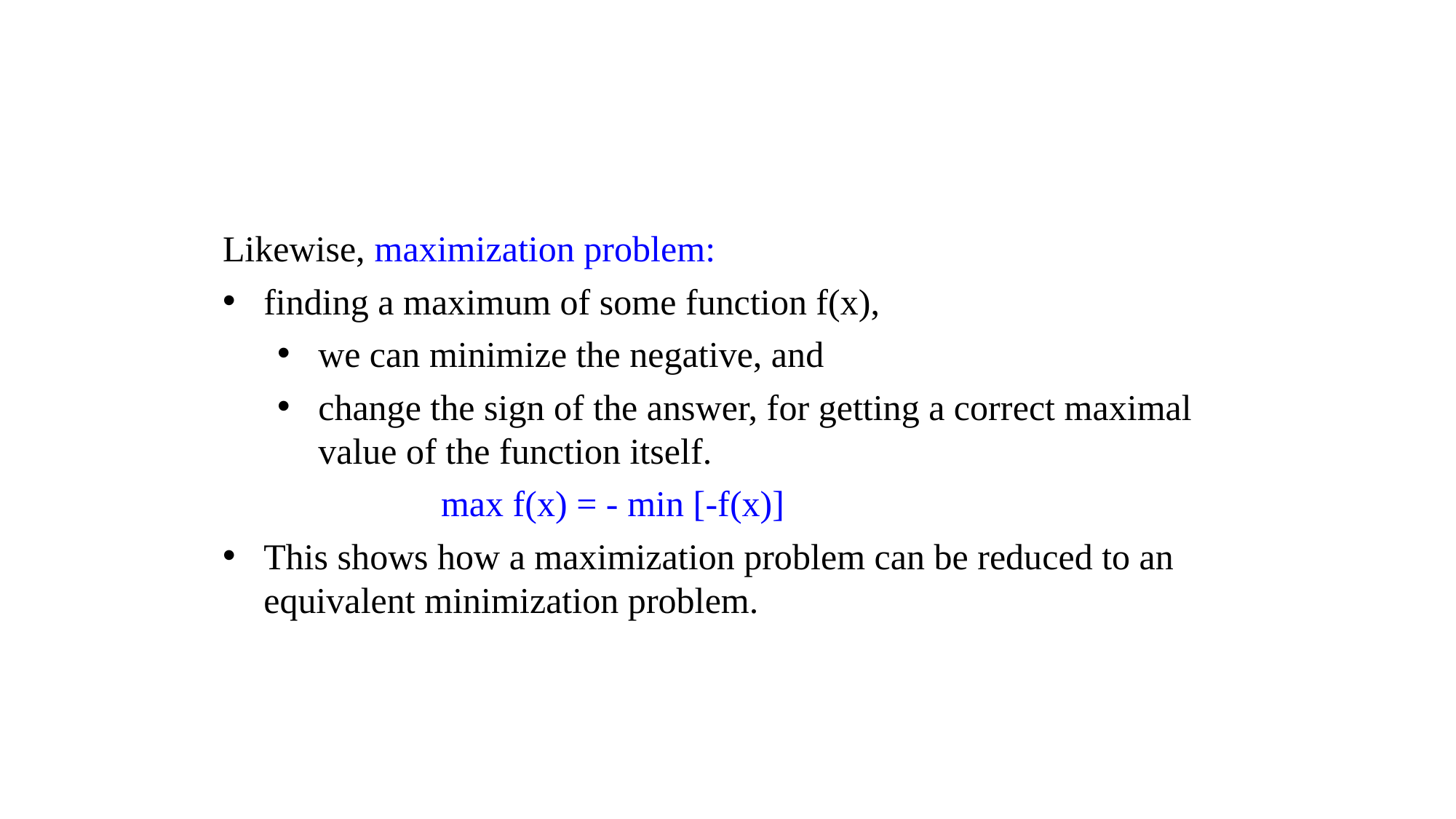

Likewise, maximization problem:
finding a maximum of some function f(x),
we can minimize the negative, and
change the sign of the answer, for getting a correct maximal value of the function itself.
		max f(x) = - min [-f(x)]
This shows how a maximization problem can be reduced to an equivalent minimization problem.